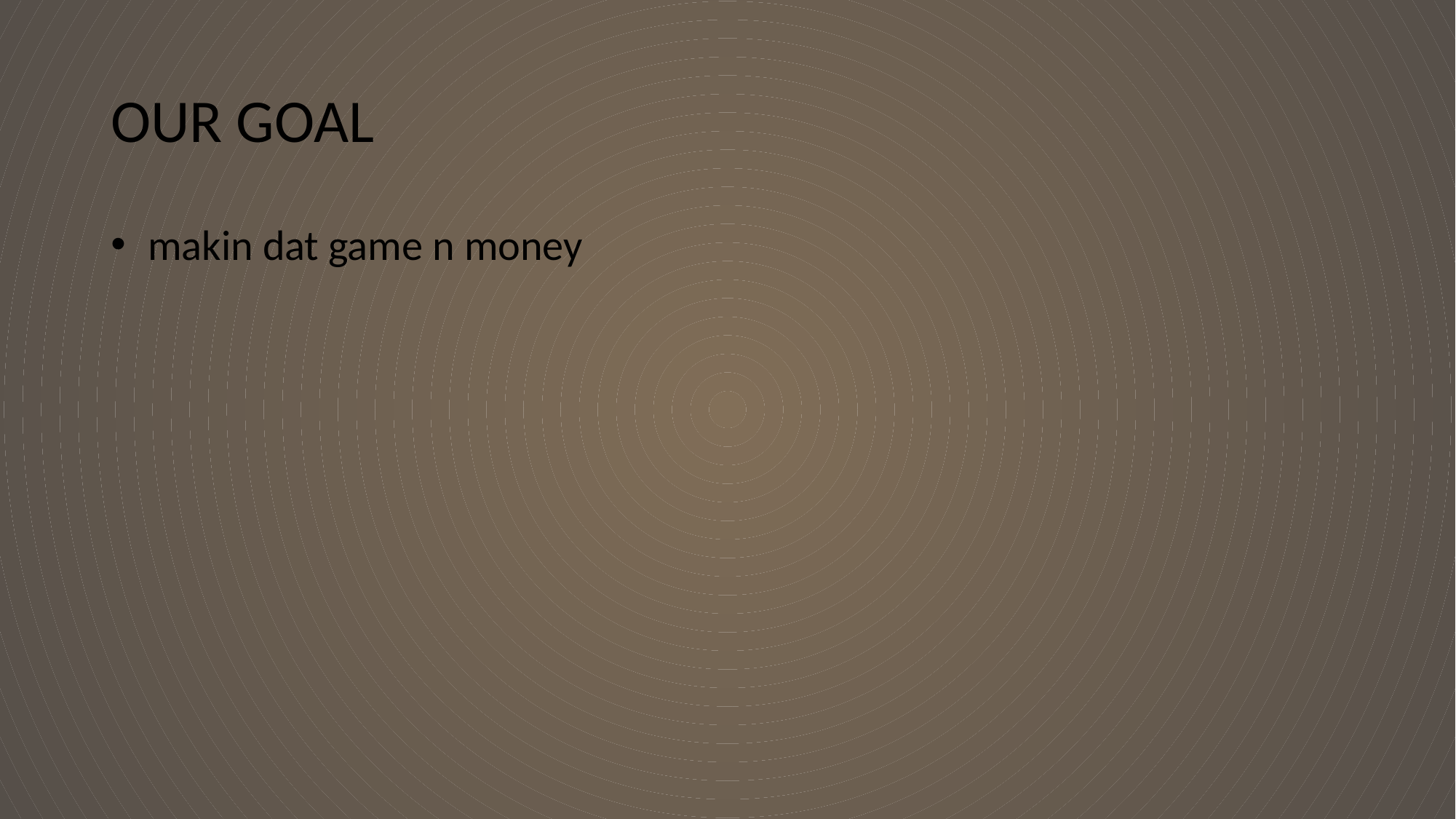

# OUR GOAL
 makin dat game n money